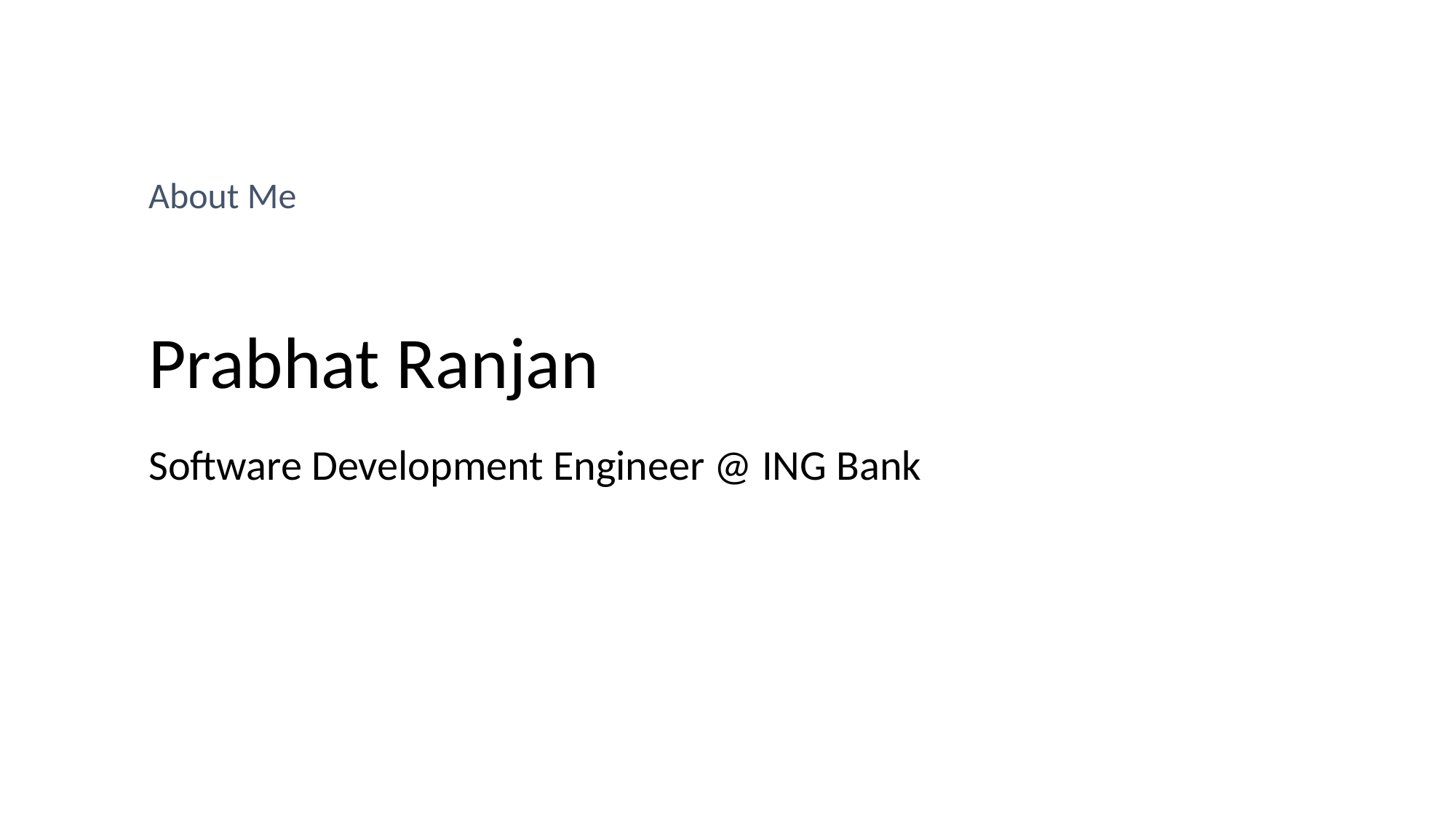

About Me
# Prabhat Ranjan
Software Development Engineer @ ING Bank